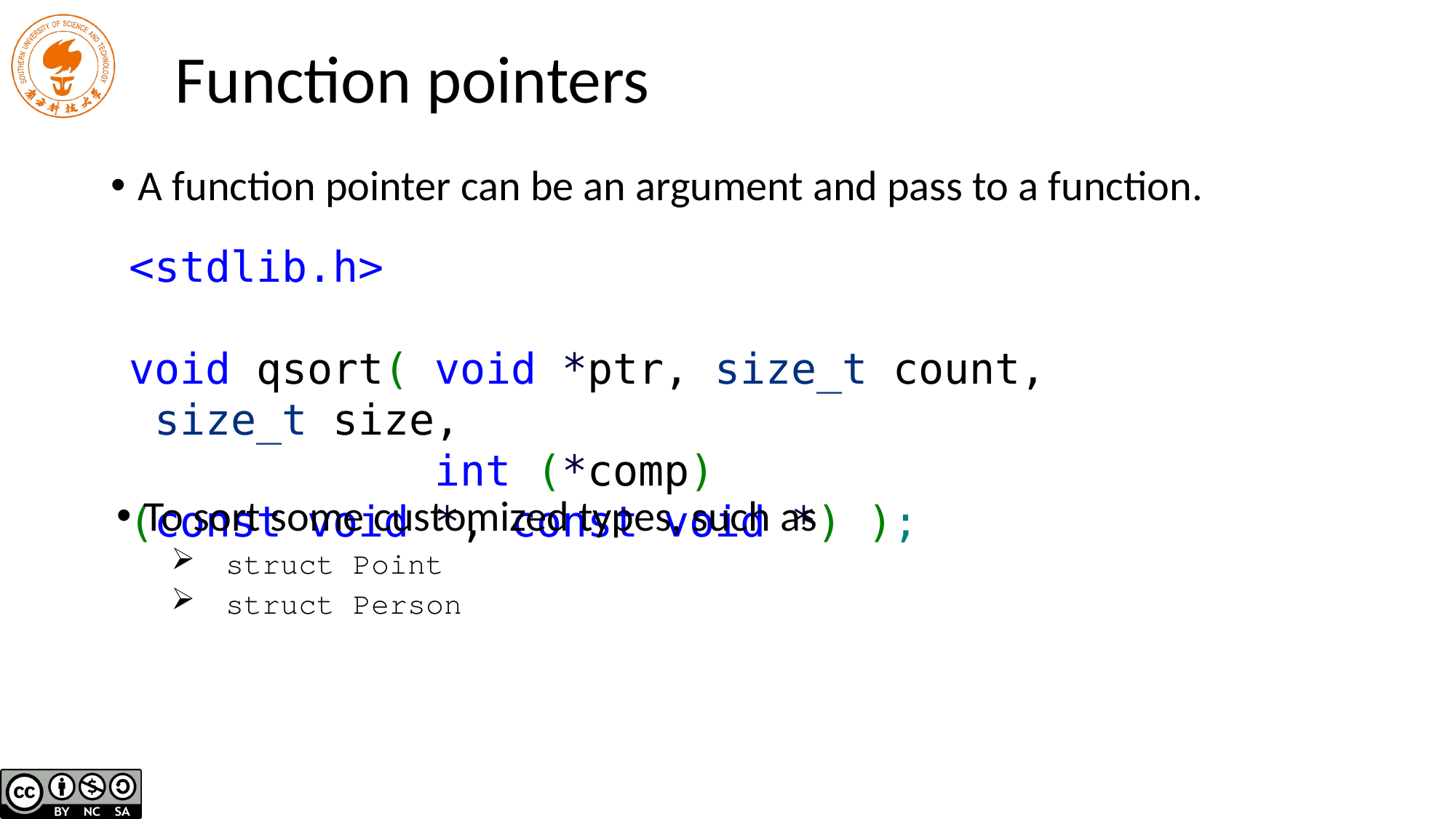

# Function pointers
A function pointer can be an argument and pass to a function.
<stdlib.h>

void qsort( void *ptr, size_t count, size_t size,
            int (*comp)(const void *, const void *) );
To sort some customized types, such as
struct Point
struct Person